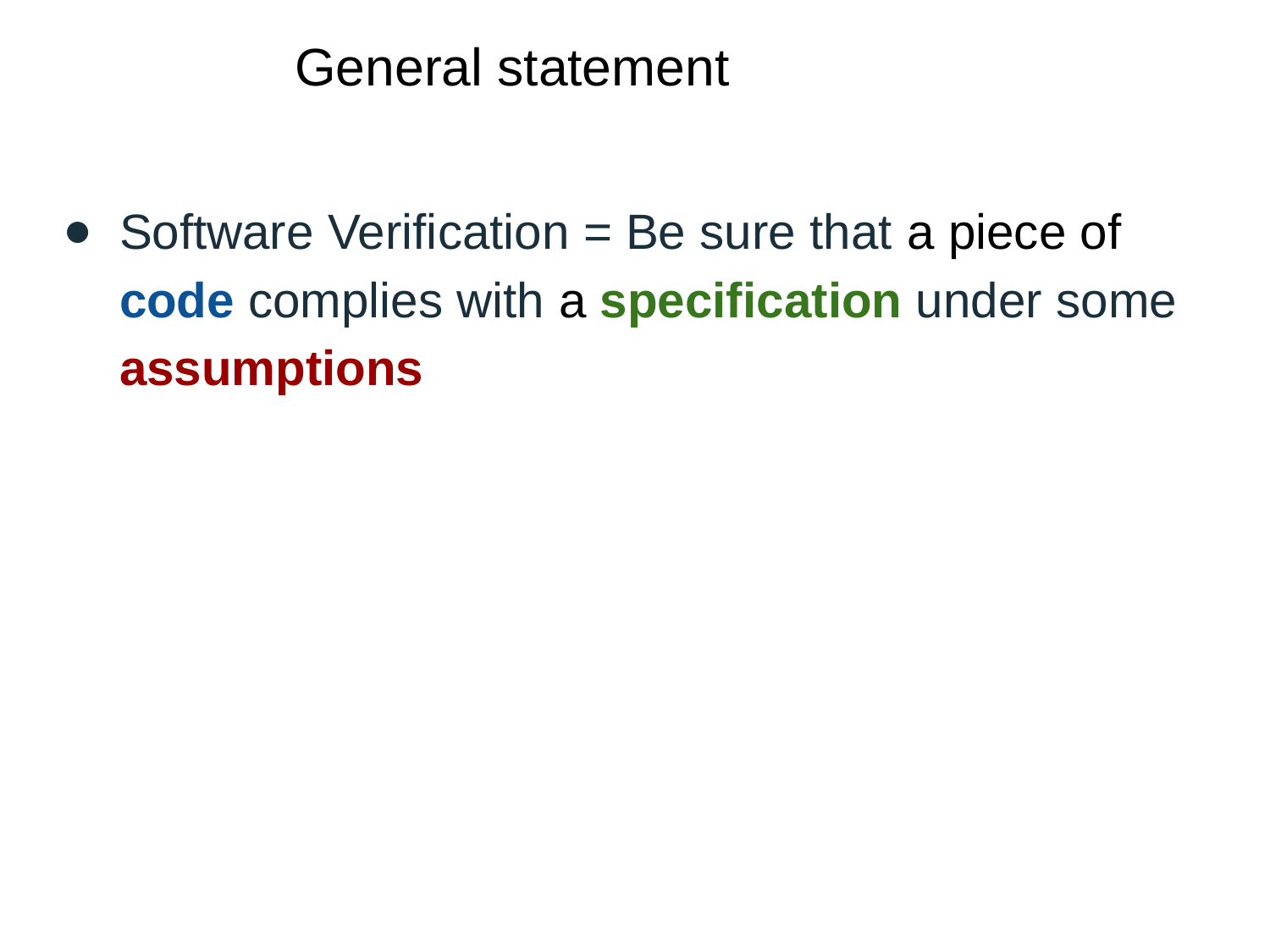

# General statement
Software Verification = Be sure that a piece of code complies with a specification under some assumptions